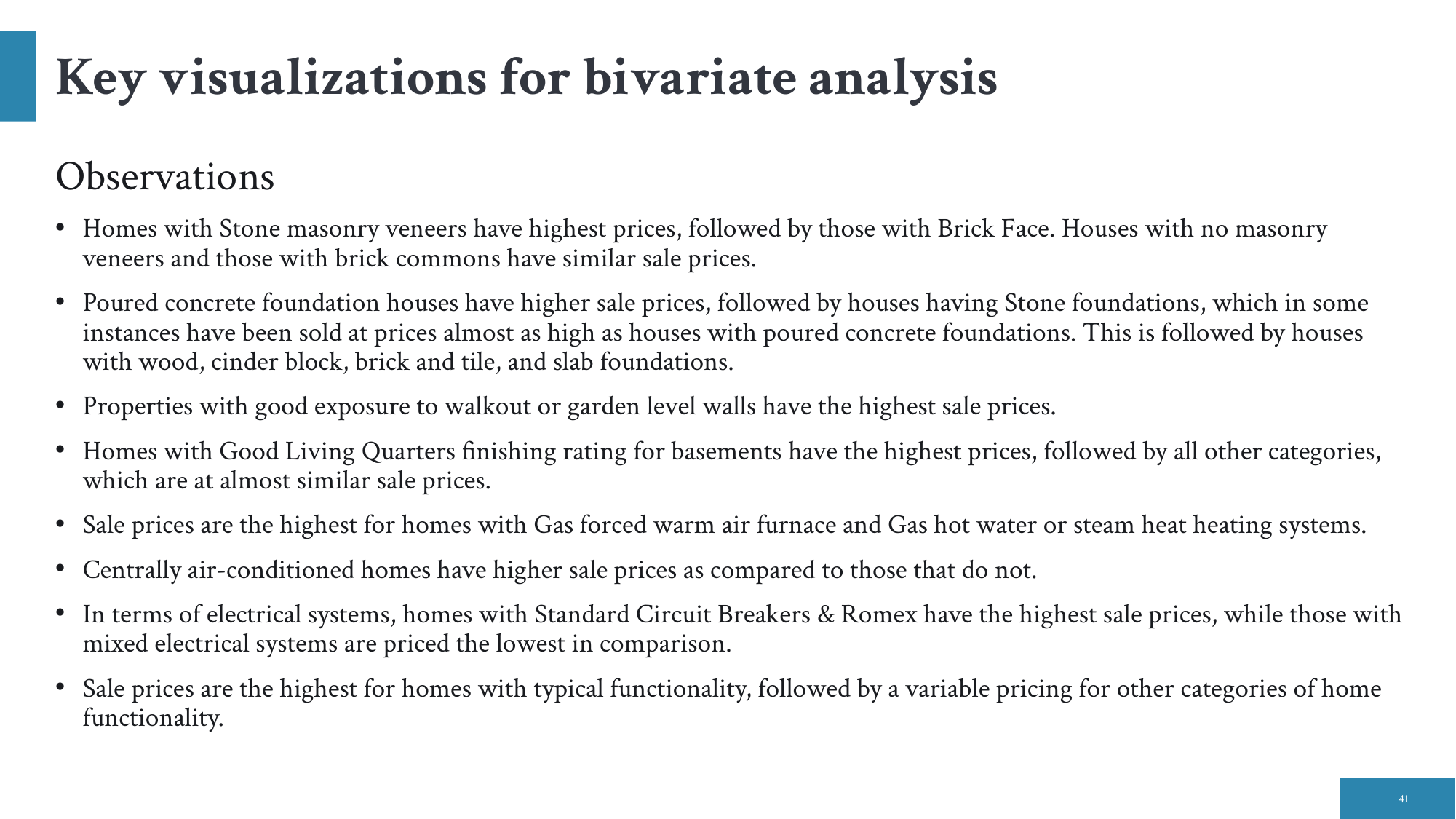

# Key visualizations for bivariate analysis
Observations
Homes with Stone masonry veneers have highest prices, followed by those with Brick Face. Houses with no masonry veneers and those with brick commons have similar sale prices.
Poured concrete foundation houses have higher sale prices, followed by houses having Stone foundations, which in some instances have been sold at prices almost as high as houses with poured concrete foundations. This is followed by houses with wood, cinder block, brick and tile, and slab foundations.
Properties with good exposure to walkout or garden level walls have the highest sale prices.
Homes with Good Living Quarters finishing rating for basements have the highest prices, followed by all other categories, which are at almost similar sale prices.
Sale prices are the highest for homes with Gas forced warm air furnace and Gas hot water or steam heat heating systems.
Centrally air-conditioned homes have higher sale prices as compared to those that do not.
In terms of electrical systems, homes with Standard Circuit Breakers & Romex have the highest sale prices, while those with mixed electrical systems are priced the lowest in comparison.
Sale prices are the highest for homes with typical functionality, followed by a variable pricing for other categories of home functionality.

41